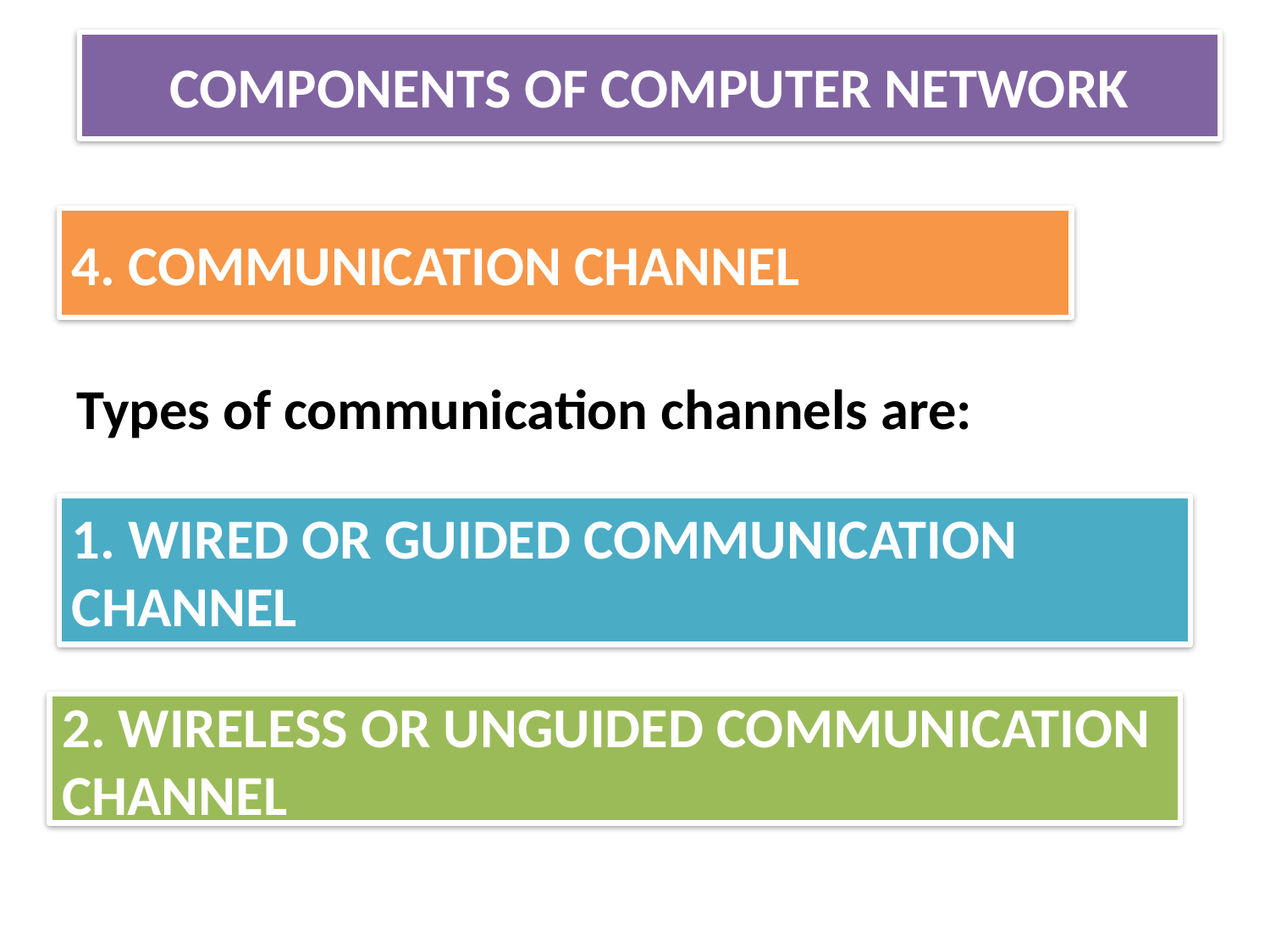

COMPONENTS OF COMPUTER NETWORK
4. COMMUNICATION CHANNEL
Types of communication channels are:
1. WIRED OR GUIDED COMMUNICATION CHANNEL
2. WIRELESS OR UNGUIDED COMMUNICATION CHANNEL